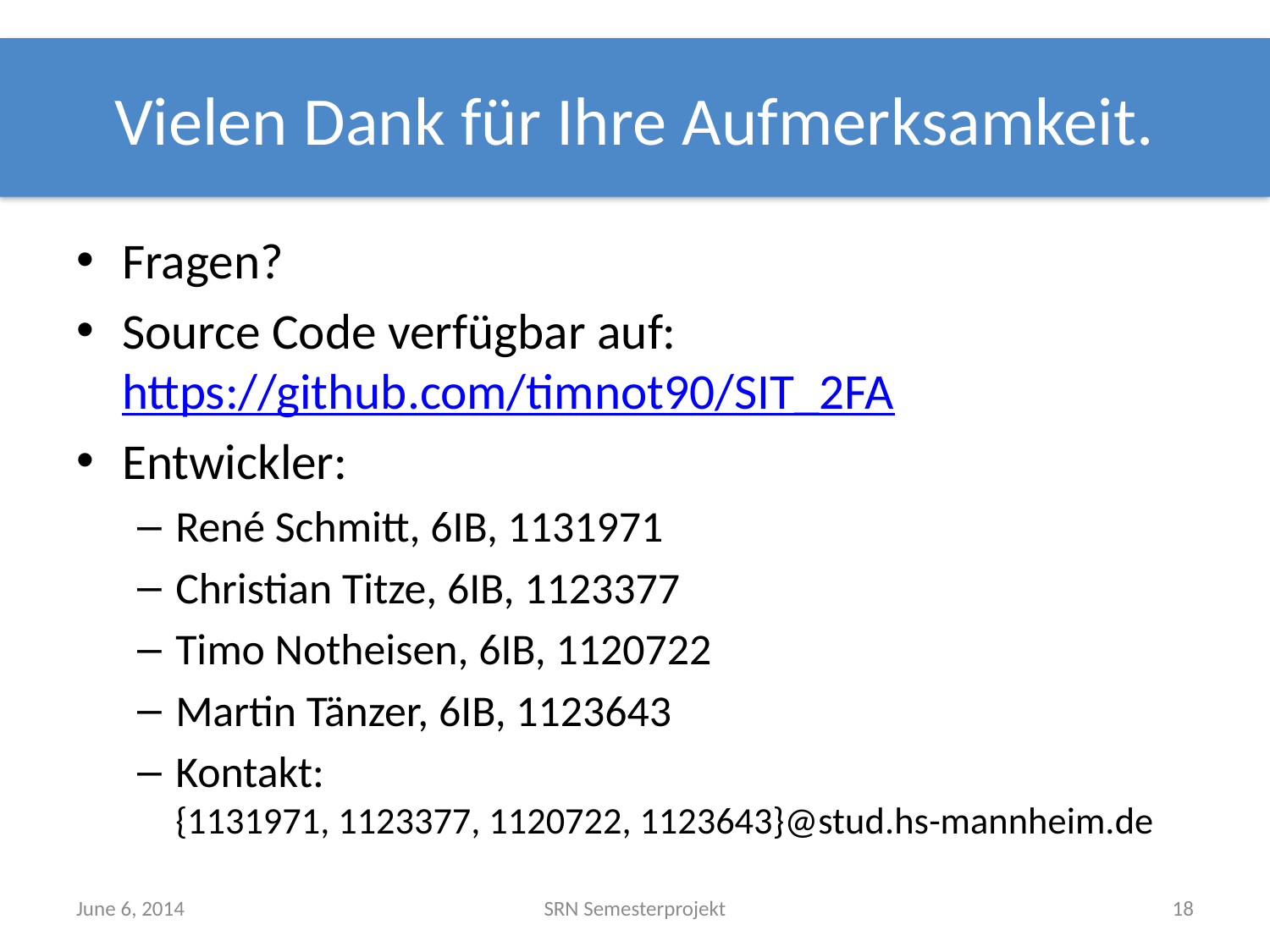

# Vielen Dank für Ihre Aufmerksamkeit.

Fragen?
Source Code verfügbar auf:
https://github.com/timnot90/SIT_2FA
Entwickler:
René Schmitt, 6IB, 1131971
Christian Titze, 6IB, 1123377
Timo Notheisen, 6IB, 1120722
Martin Tänzer, 6IB, 1123643
Kontakt:
{1131971, 1123377, 1120722, 1123643}@stud.hs-mannheim.de
June 6, 2014
SRN Semesterprojekt
18